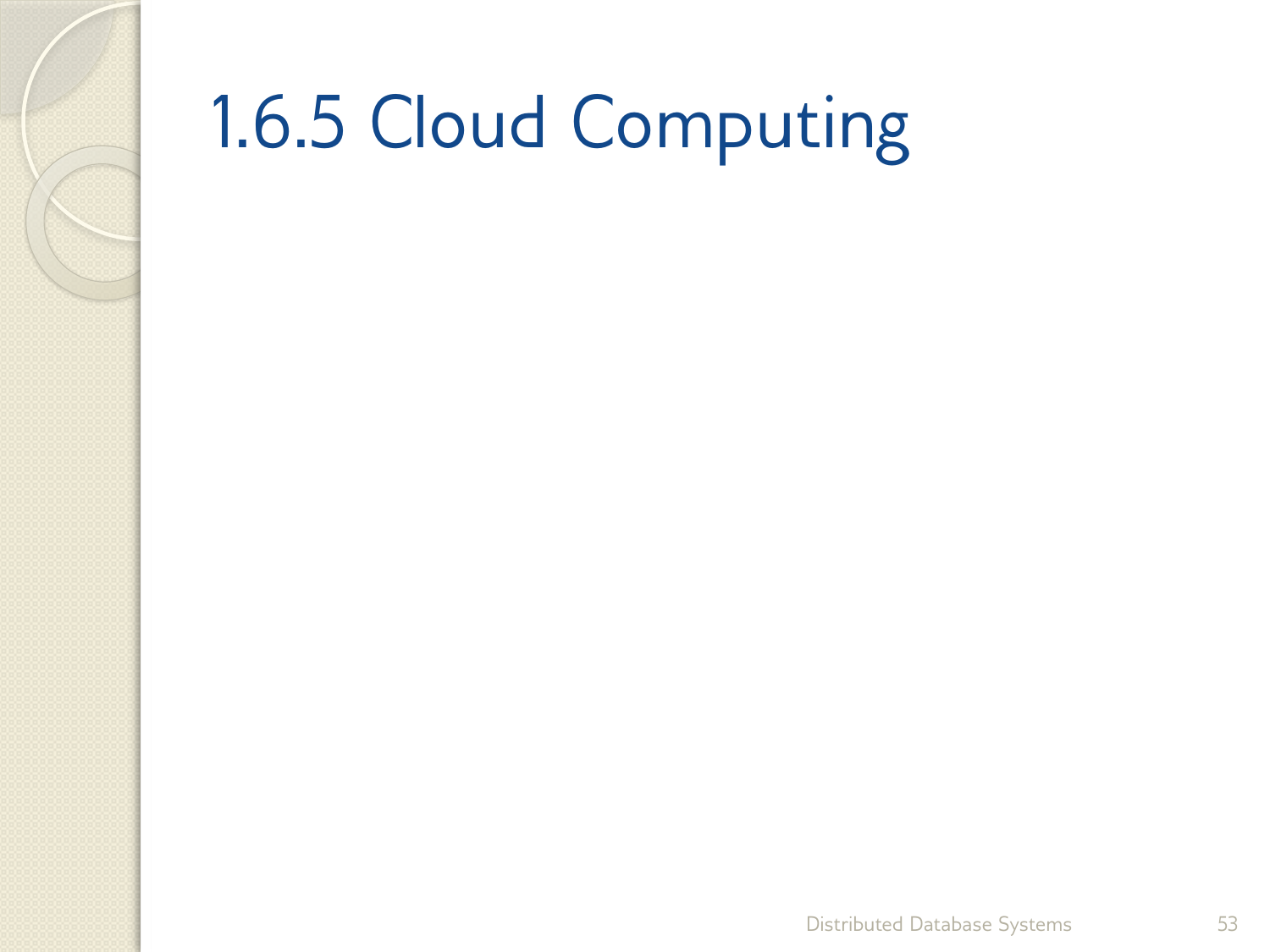

# 1.6.5 Cloud Computing

Distributed Database Systems
53